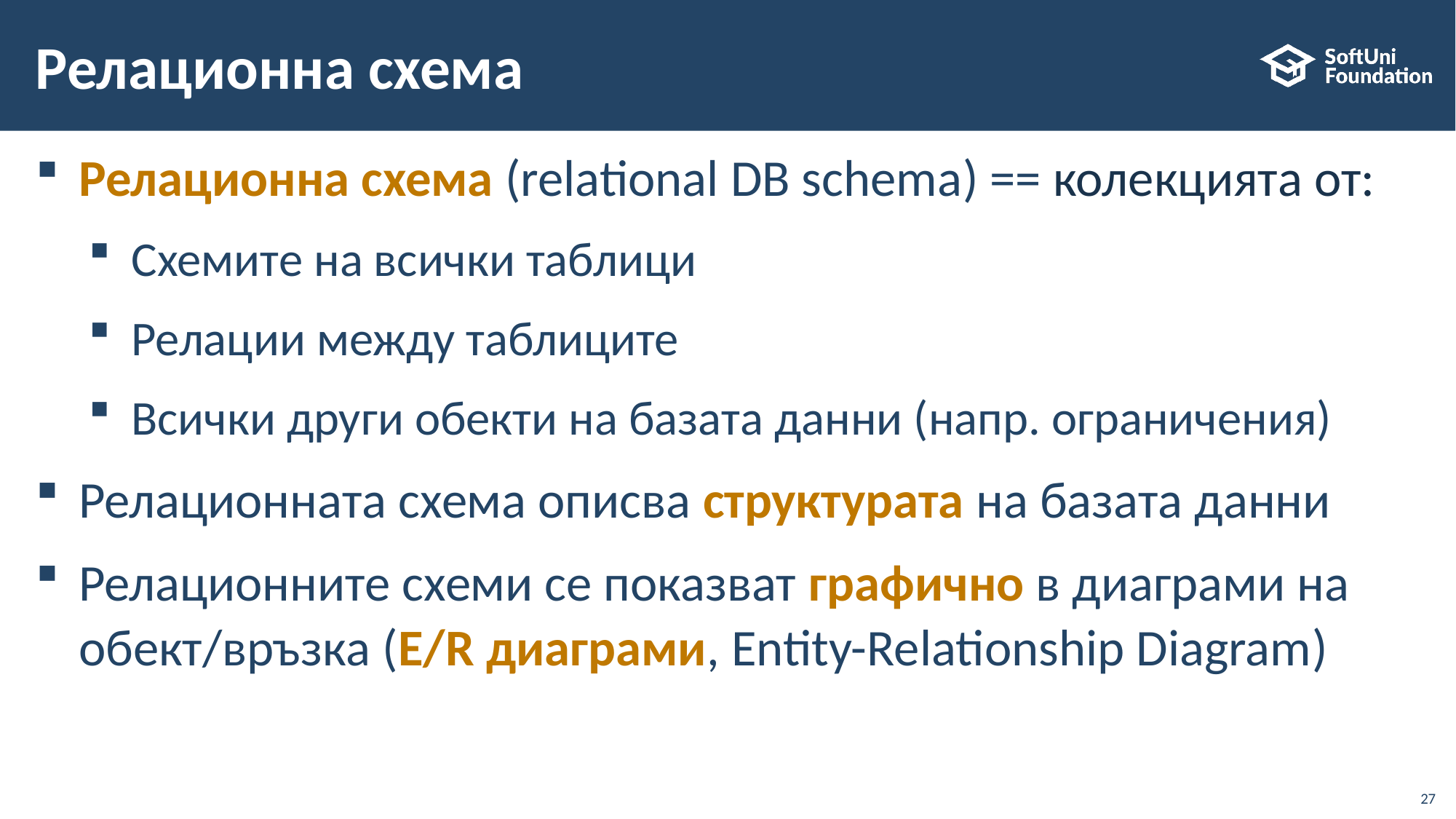

# Релационна схема
Релационна схема (relational DB schema) == колекцията от:
Схемите на всички таблици
Релации между таблиците
Всички други обекти на базата данни (напр. ограничения)
Релационната схема описва структурата на базата данни
Релационните схеми се показват графично в диаграми на обект/връзка (E/R диаграми, Entity-Relationship Diagram)
27